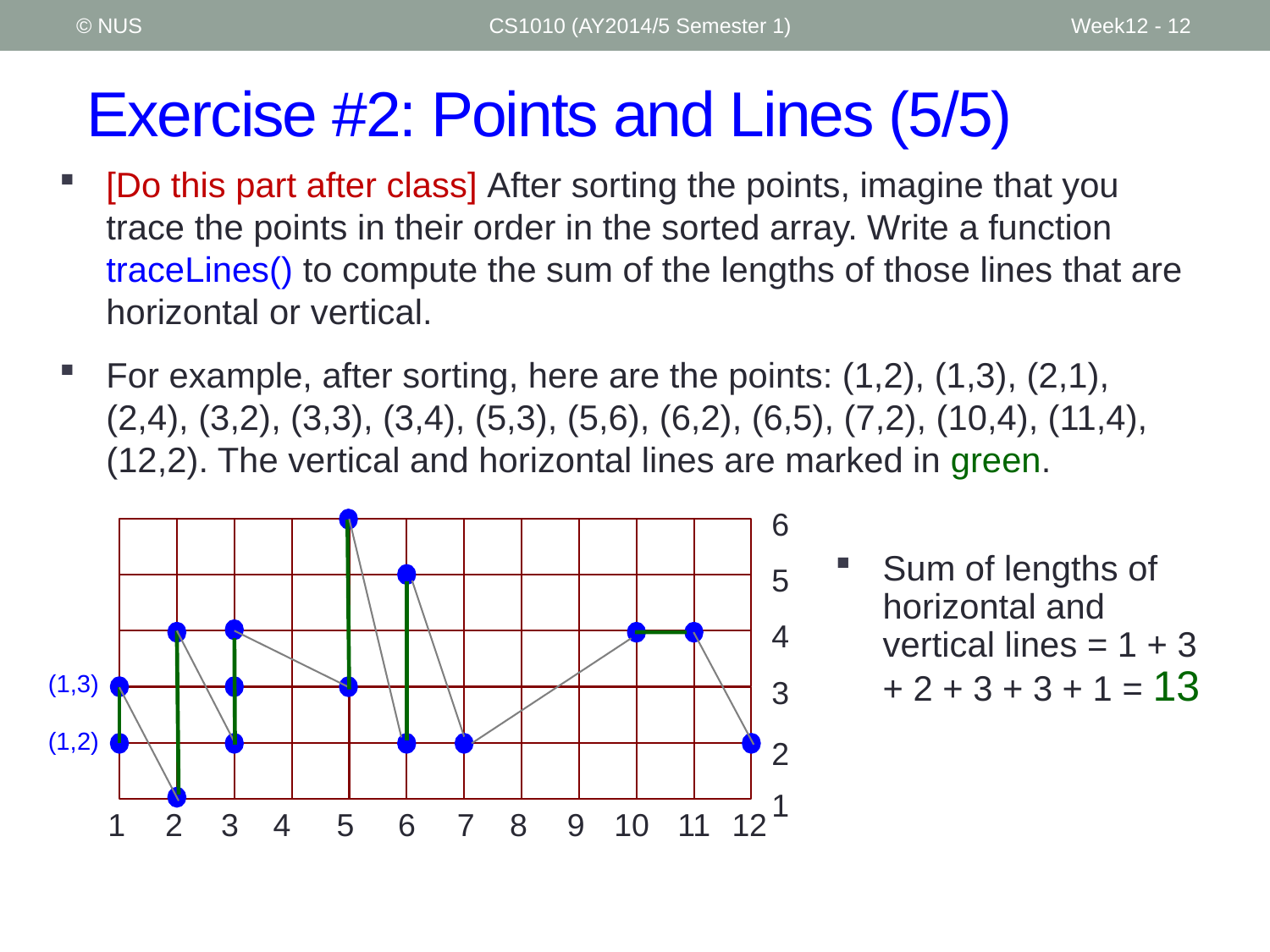

© NUS
CS1010 (AY2014/5 Semester 1)
Week12 - 12
# Exercise #2: Points and Lines (5/5)
[Do this part after class] After sorting the points, imagine that you trace the points in their order in the sorted array. Write a function traceLines() to compute the sum of the lengths of those lines that are horizontal or vertical.
For example, after sorting, here are the points: (1,2), (1,3), (2,1), (2,4), (3,2), (3,3), (3,4), (5,3), (5,6), (6,2), (6,5), (7,2), (10,4), (11,4), (12,2). The vertical and horizontal lines are marked in green.
6
5
4
3
2
1
1
2
3
4
5
6
7
8
9
10
11
12

Sum of lengths of horizontal and vertical lines = 1 + 3 + 2 + 3 + 3 + 1 = 13

(1,3)

(1,2)